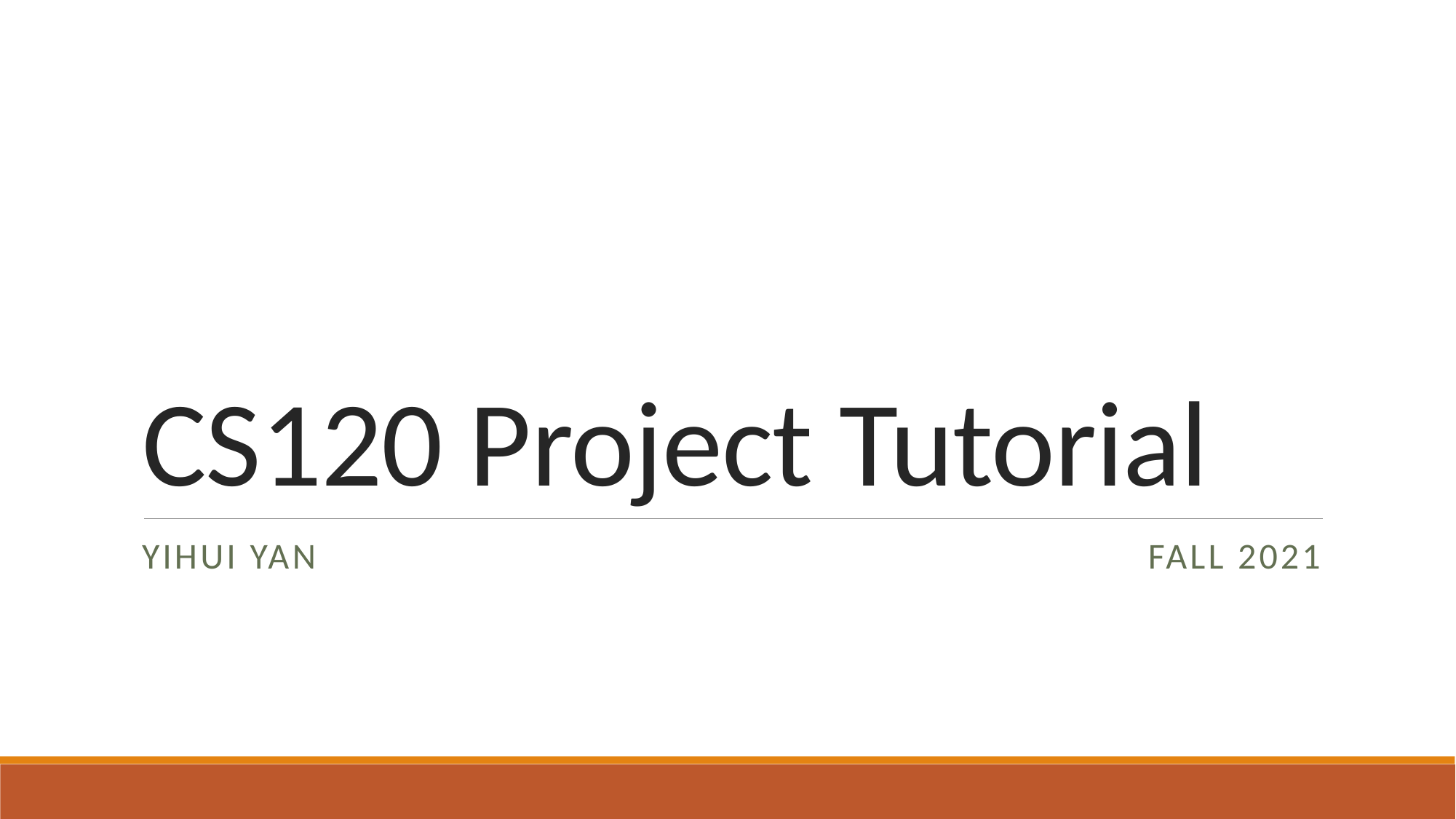

# CS120 Project Tutorial
Yihui Yan
Fall 2021